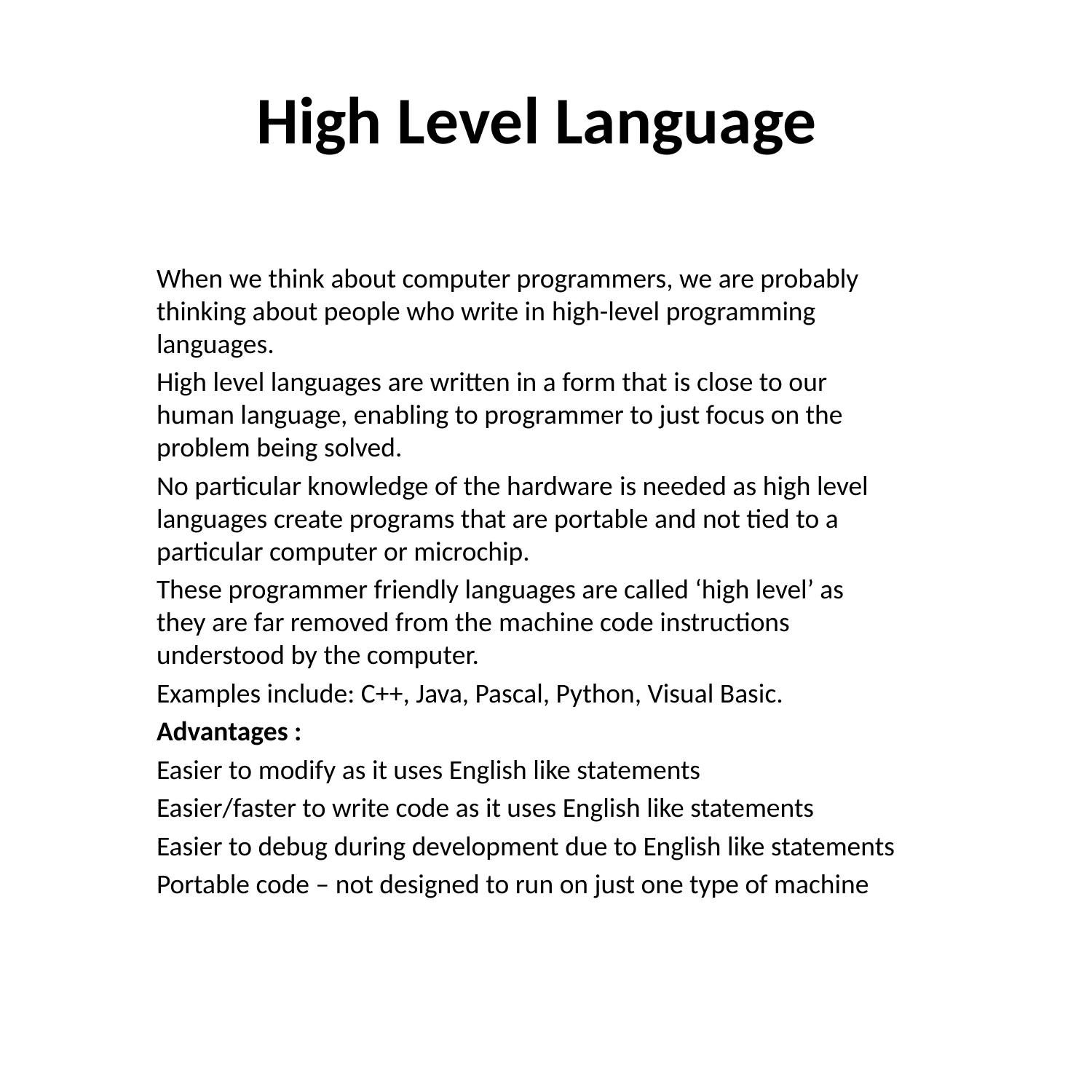

# High Level Language
When we think about computer programmers, we are probably thinking about people who write in high-level programming languages.
High level languages are written in a form that is close to our human language, enabling to programmer to just focus on the problem being solved.
No particular knowledge of the hardware is needed as high level languages create programs that are portable and not tied to a particular computer or microchip.
These programmer friendly languages are called ‘high level’ as they are far removed from the machine code instructions understood by the computer.
Examples include: C++, Java, Pascal, Python, Visual Basic.
Advantages :
Easier to modify as it uses English like statements
Easier/faster to write code as it uses English like statements
Easier to debug during development due to English like statements
Portable code – not designed to run on just one type of machine